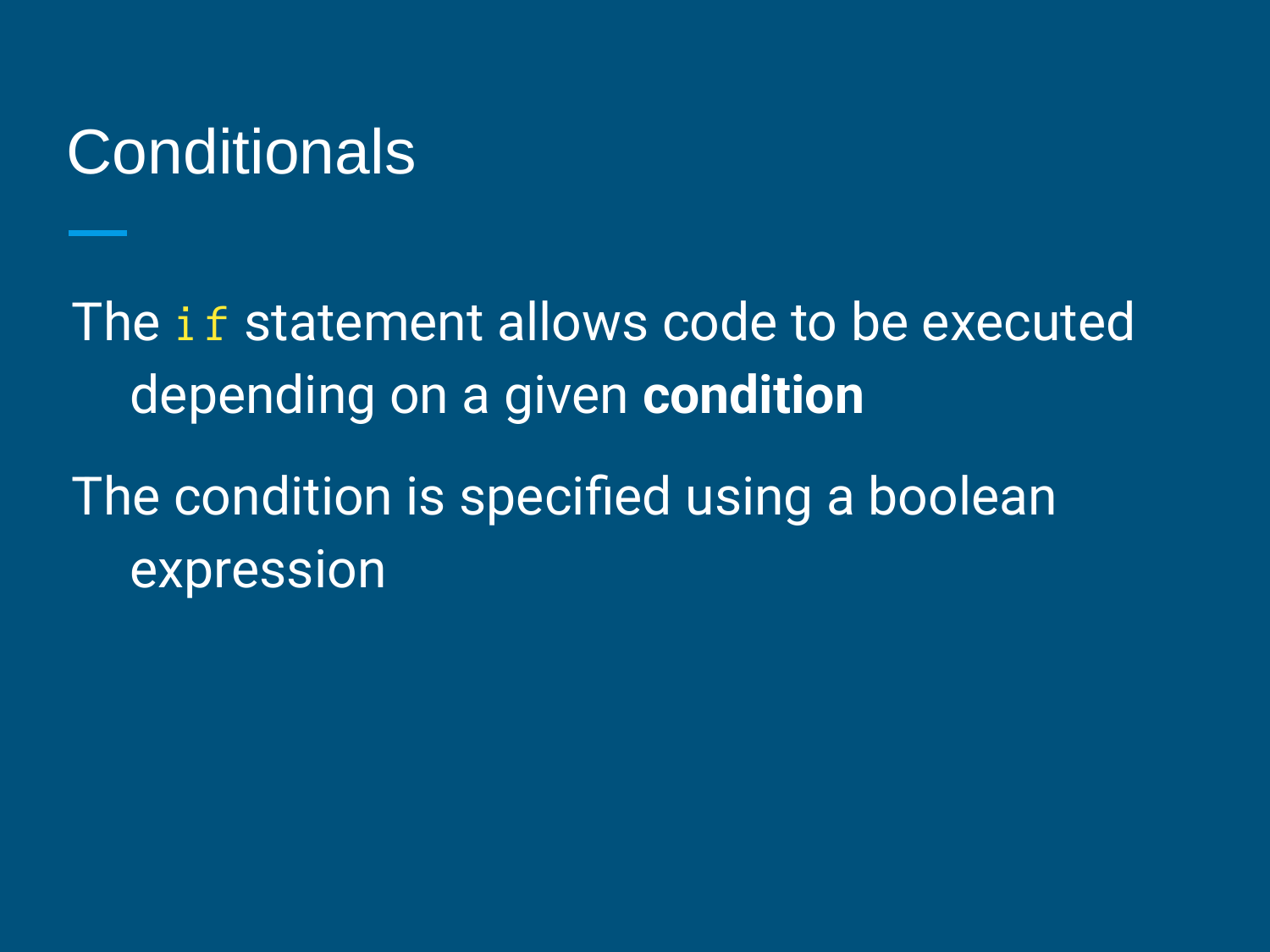

# Conditionals
The if statement allows code to be executed depending on a given condition
The condition is specified using a boolean expression